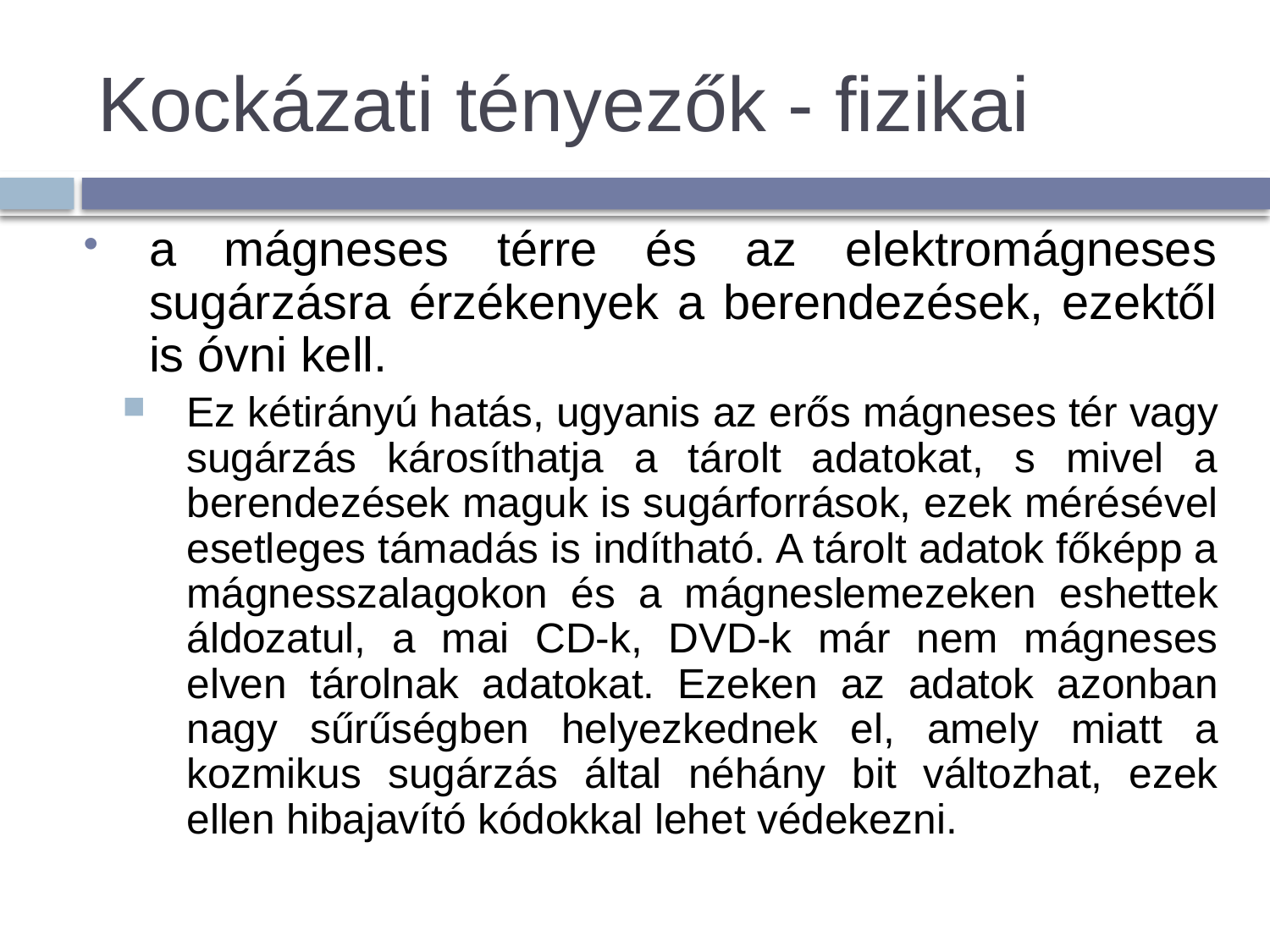

# Kockázati tényezők - fizikai
a mágneses térre és az elektromágneses sugárzásra érzékenyek a berendezések, ezektől is óvni kell.
Ez kétirányú hatás, ugyanis az erős mágneses tér vagy sugárzás károsíthatja a tárolt adatokat, s mivel a berendezések maguk is sugárforrások, ezek mérésével esetleges támadás is indítható. A tárolt adatok főképp a mágnesszalagokon és a mágneslemezeken eshettek áldozatul, a mai CD-k, DVD-k már nem mágneses elven tárolnak adatokat. Ezeken az adatok azonban nagy sűrűségben helyezkednek el, amely miatt a kozmikus sugárzás által néhány bit változhat, ezek ellen hibajavító kódokkal lehet védekezni.